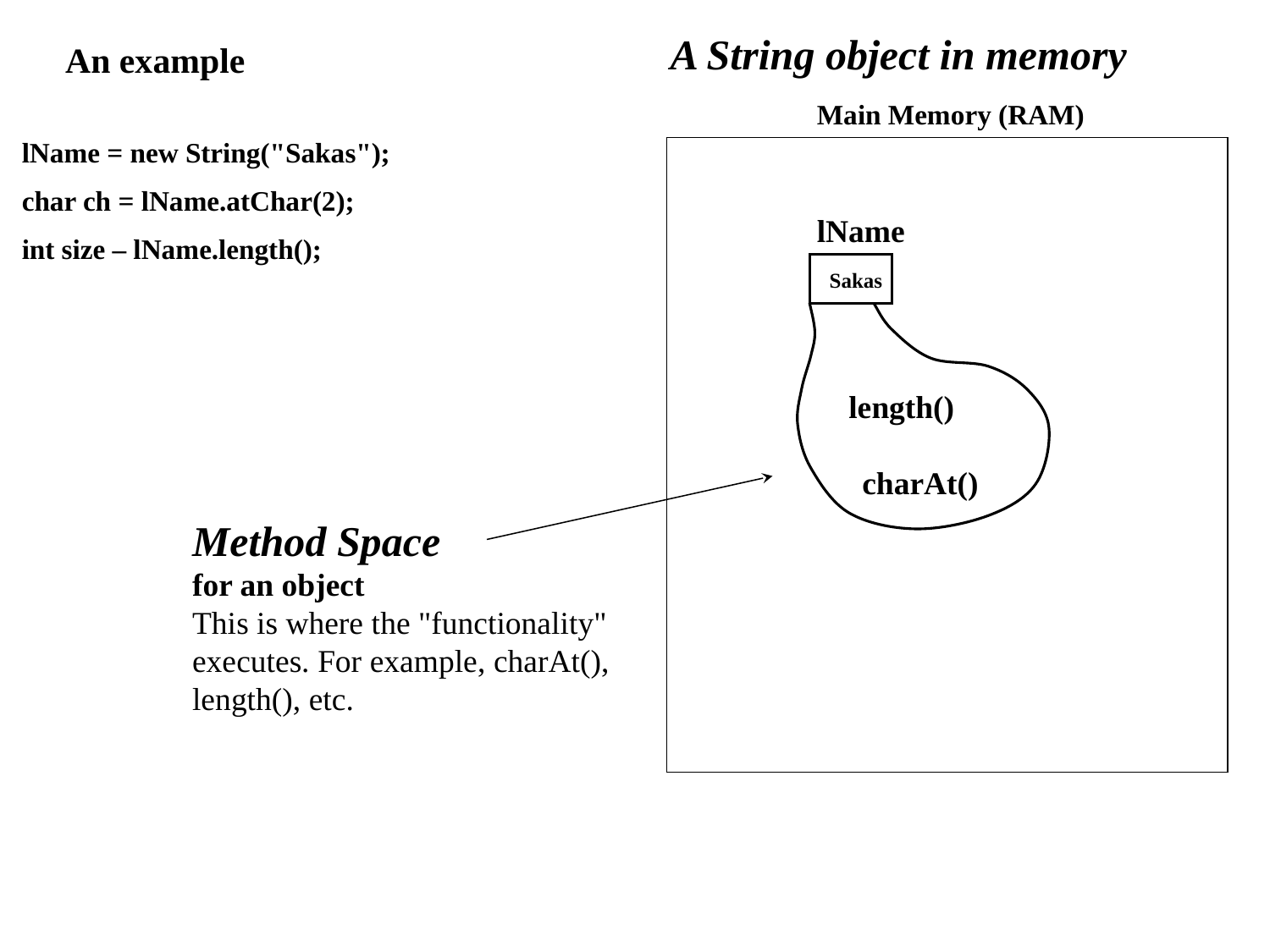

A String object in memory
An example

Main Memory (RAM)

lName = new String("Sakas");
char ch = lName.atChar(2);
int size – lName.length();

lName

Sakas

length()
charAt()

Method Space
for an object
This is where the "functionality" executes. For example, charAt(), length(), etc.